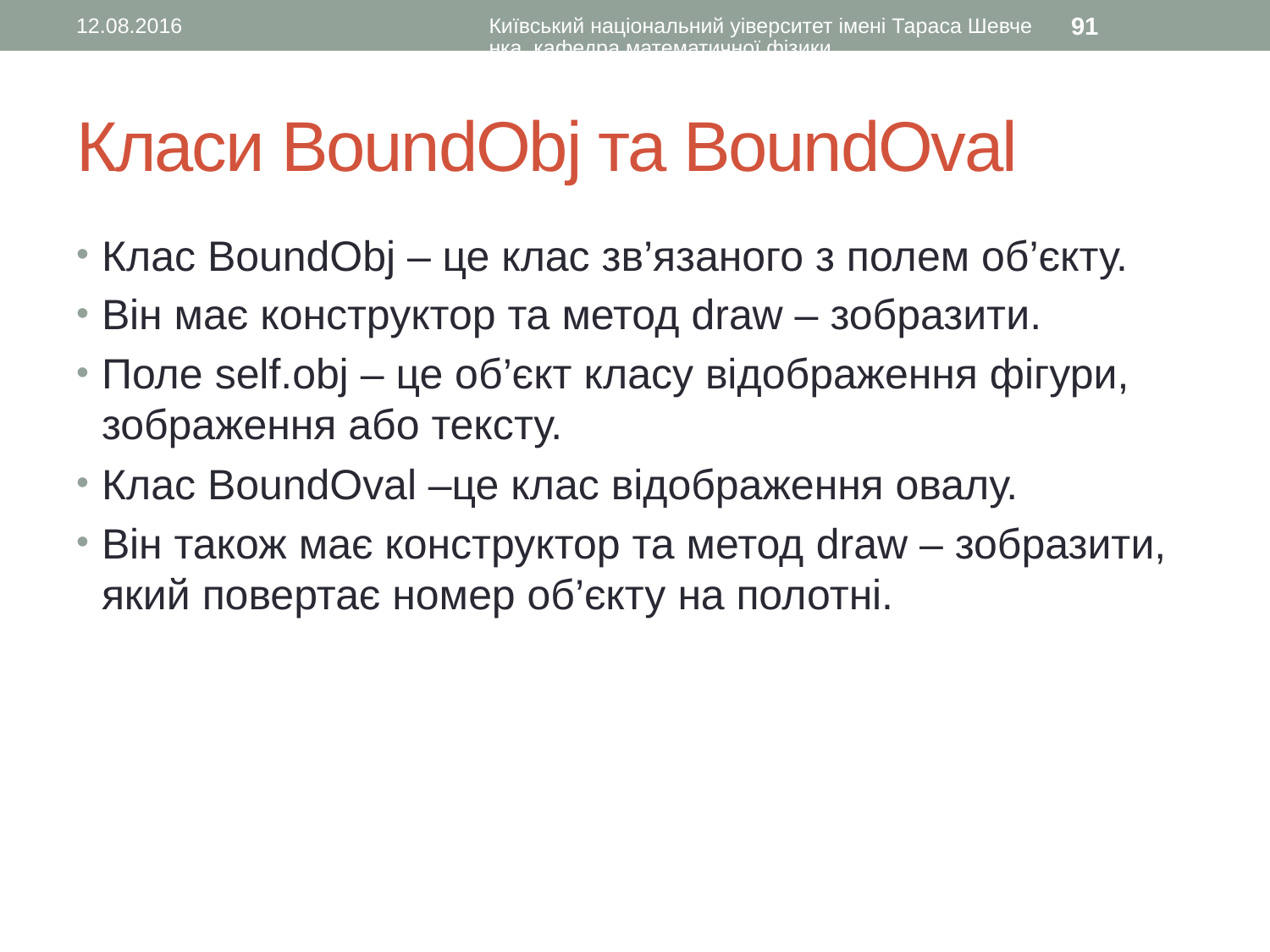

12.08.2016
Київський національний уіверситет імені Тараса Шевченка, кафедра математичної фізики
91
# Класи BoundObj та BoundOval
Клас BoundObj – це клас зв’язаного з полем об’єкту.
Він має конструктор та метод draw – зобразити.
Поле self.obj – це об’єкт класу відображення фігури, зображення або тексту.
Клас BoundOval –це клас відображення овалу.
Він також має конструктор та метод draw – зобразити, який повертає номер об’єкту на полотні.